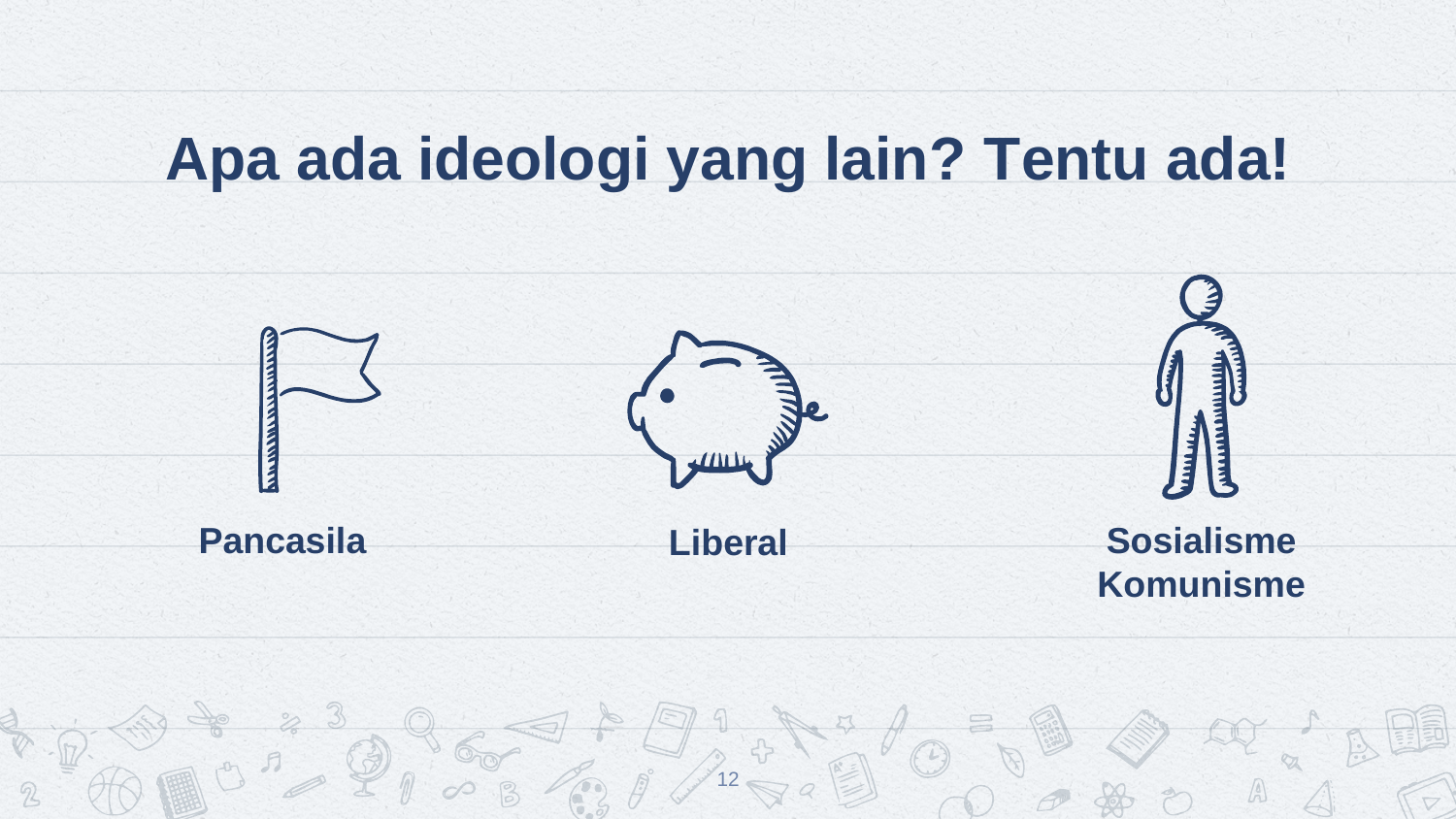

# Apa ada ideologi yang lain? Tentu ada!

Pancasila
Sosialisme
Komunisme
Liberal
12